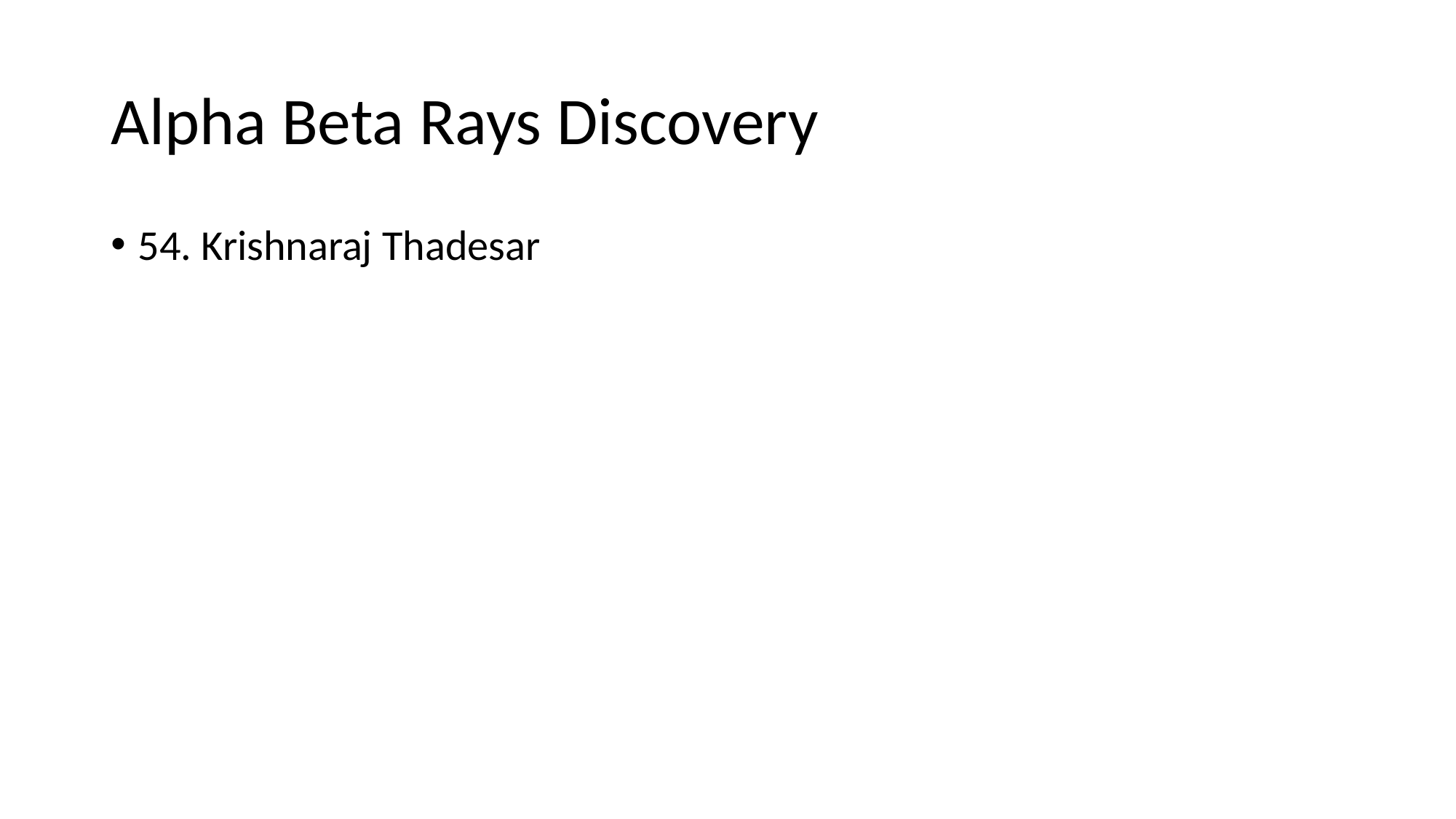

# Alpha Beta Rays Discovery
54. Krishnaraj Thadesar